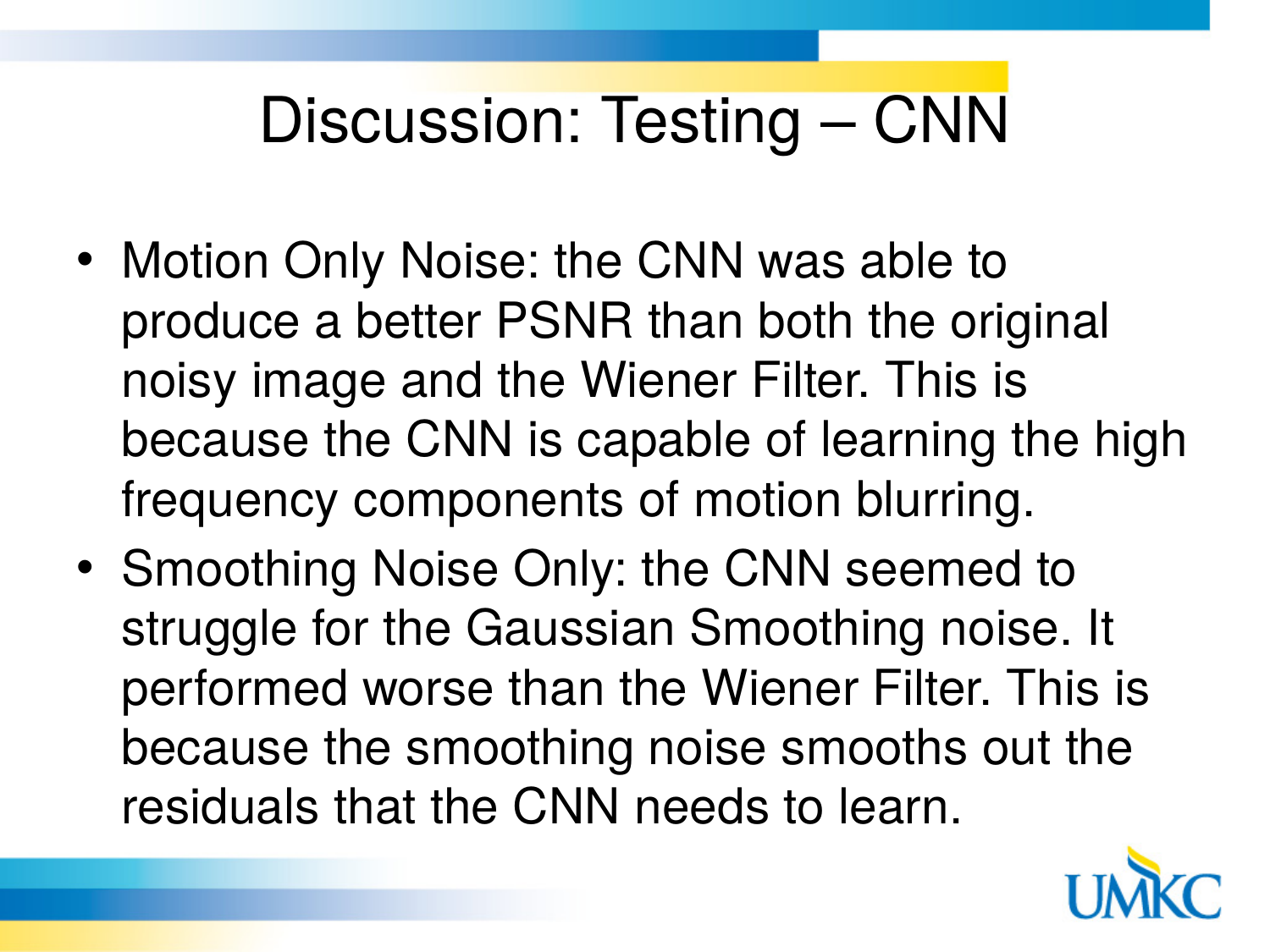

# Discussion: Testing – CNN
Motion Only Noise: the CNN was able to produce a better PSNR than both the original noisy image and the Wiener Filter. This is because the CNN is capable of learning the high frequency components of motion blurring.
Smoothing Noise Only: the CNN seemed to struggle for the Gaussian Smoothing noise. It performed worse than the Wiener Filter. This is because the smoothing noise smooths out the residuals that the CNN needs to learn.